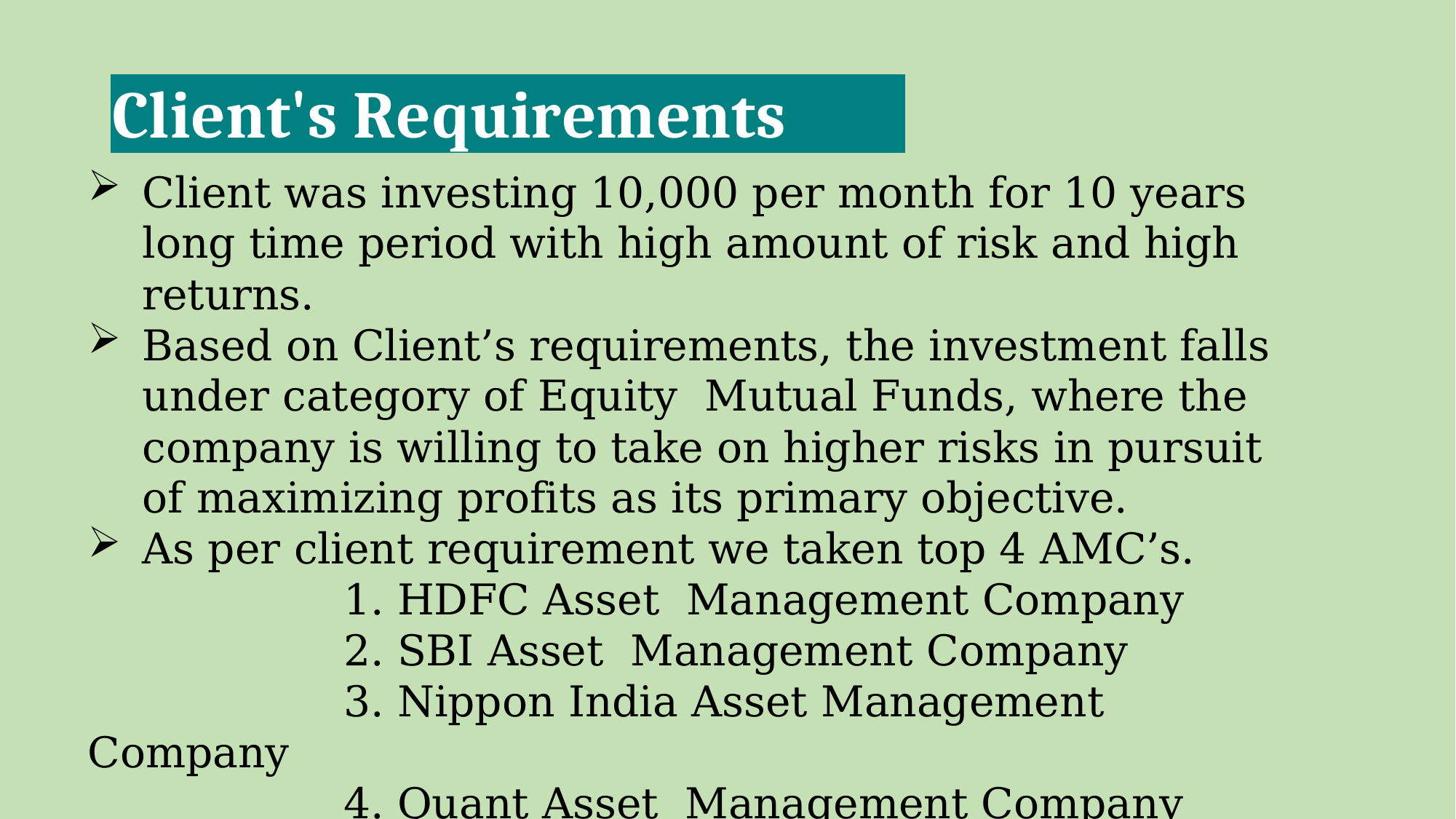

# Client's Requirements
Client was investing 10,000 per month for 10 years long time period with high amount of risk and high returns.
Based on Client’s requirements, the investment falls under category of Equity  Mutual Funds, where the company is willing to take on higher risks in pursuit of maximizing profits as its primary objective.
As per client requirement we taken top 4 AMC’s.
                   1. HDFC Asset  Management Company
                   2. SBI Asset  Management Company
                   3. Nippon India Asset Management Company
                   4. Quant Asset  Management Company